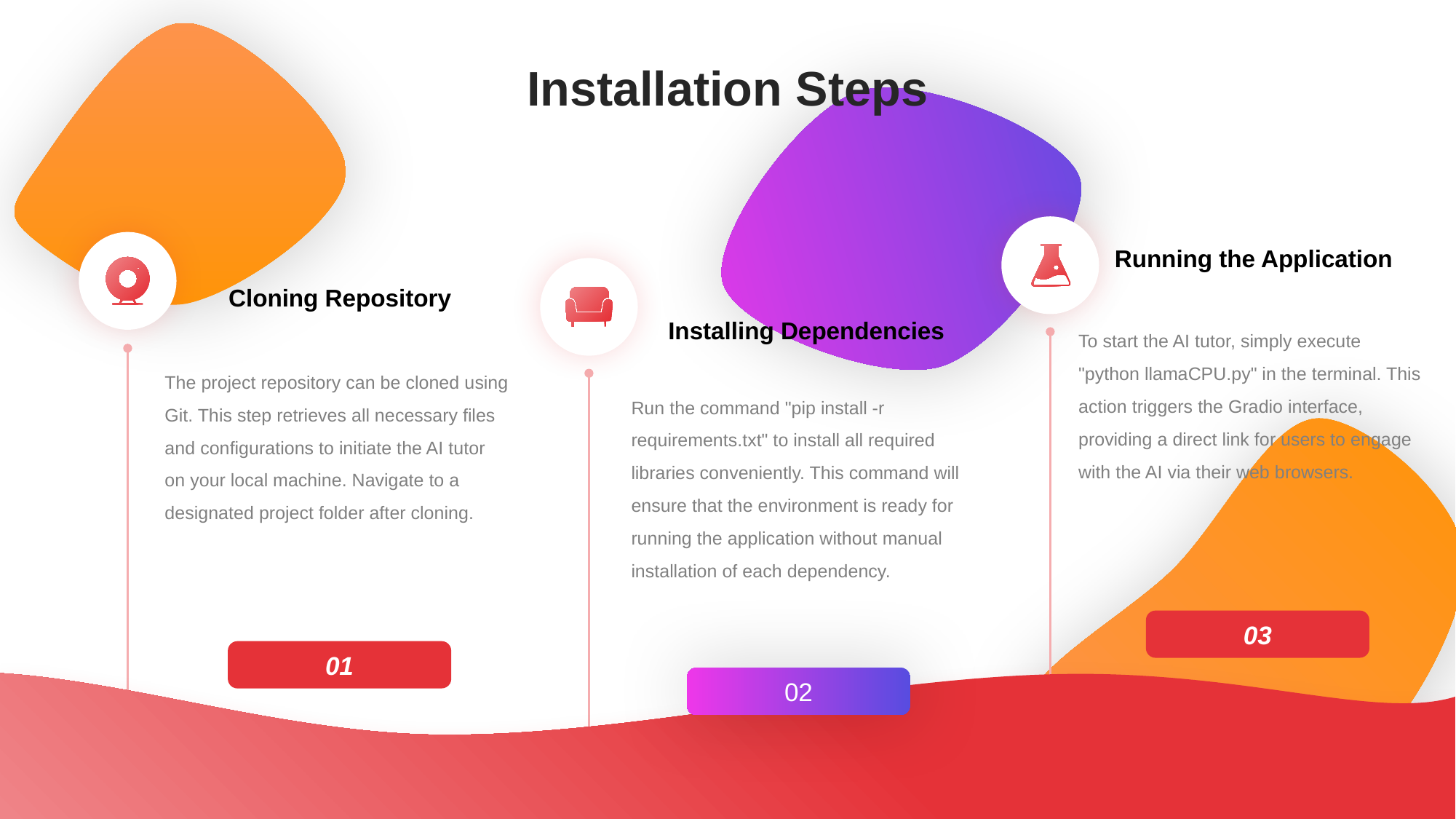

Installation Steps

Running the Application

Cloning Repository

Installing Dependencies
To start the AI tutor, simply execute "python llamaCPU.py" in the terminal. This action triggers the Gradio interface, providing a direct link for users to engage with the AI via their web browsers.
The project repository can be cloned using Git. This step retrieves all necessary files and configurations to initiate the AI tutor on your local machine. Navigate to a designated project folder after cloning.
Run the command "pip install -r requirements.txt" to install all required libraries conveniently. This command will ensure that the environment is ready for running the application without manual installation of each dependency.

03
01
02